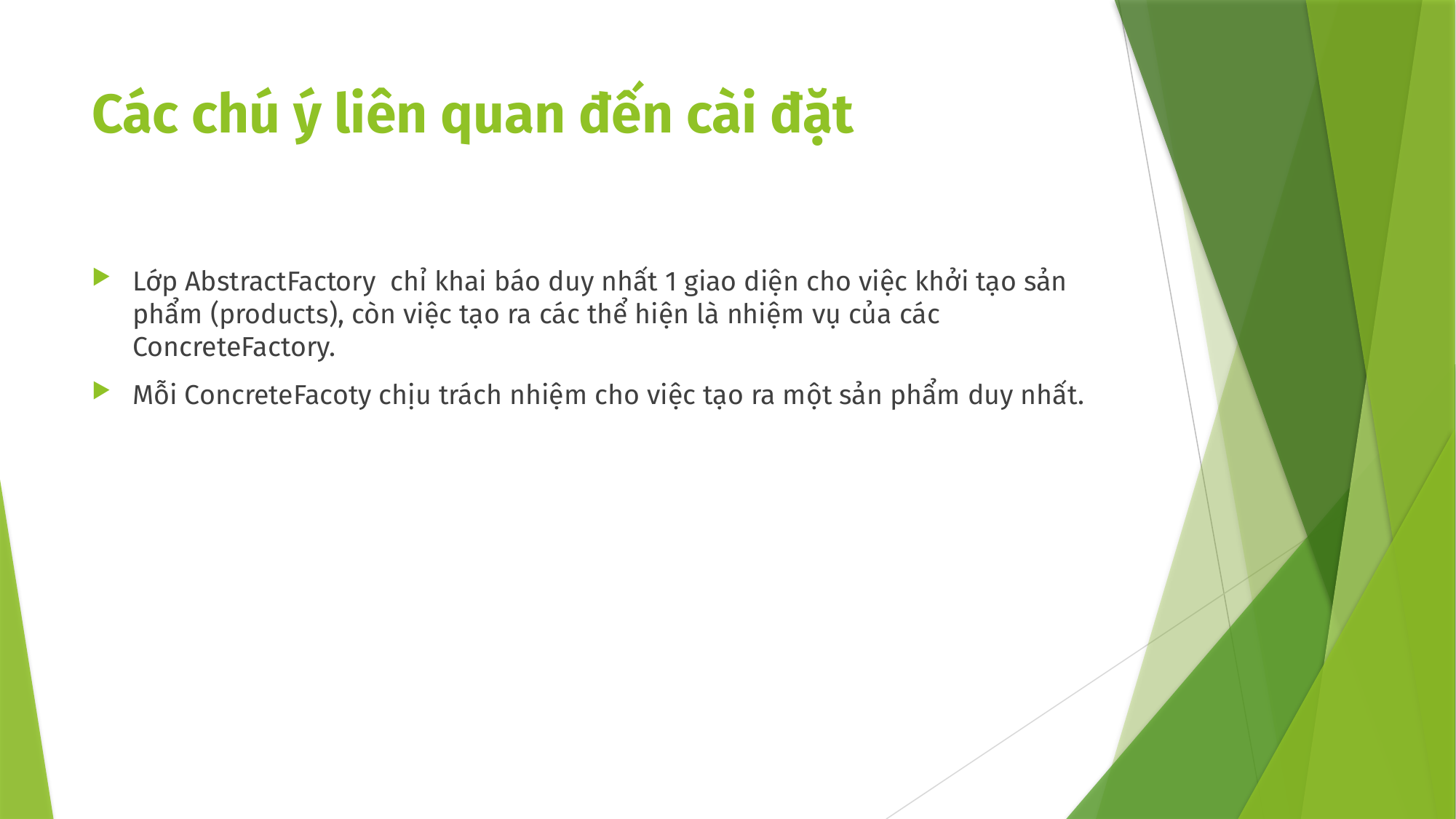

# Các chú ý liên quan đến cài đặt
Lớp AbstractFactory  chỉ khai báo duy nhất 1 giao diện cho việc khởi tạo sản phẩm (products), còn việc tạo ra các thể hiện là nhiệm vụ của các ConcreteFactory.
Mỗi ConcreteFacoty chịu trách nhiệm cho việc tạo ra một sản phẩm duy nhất.